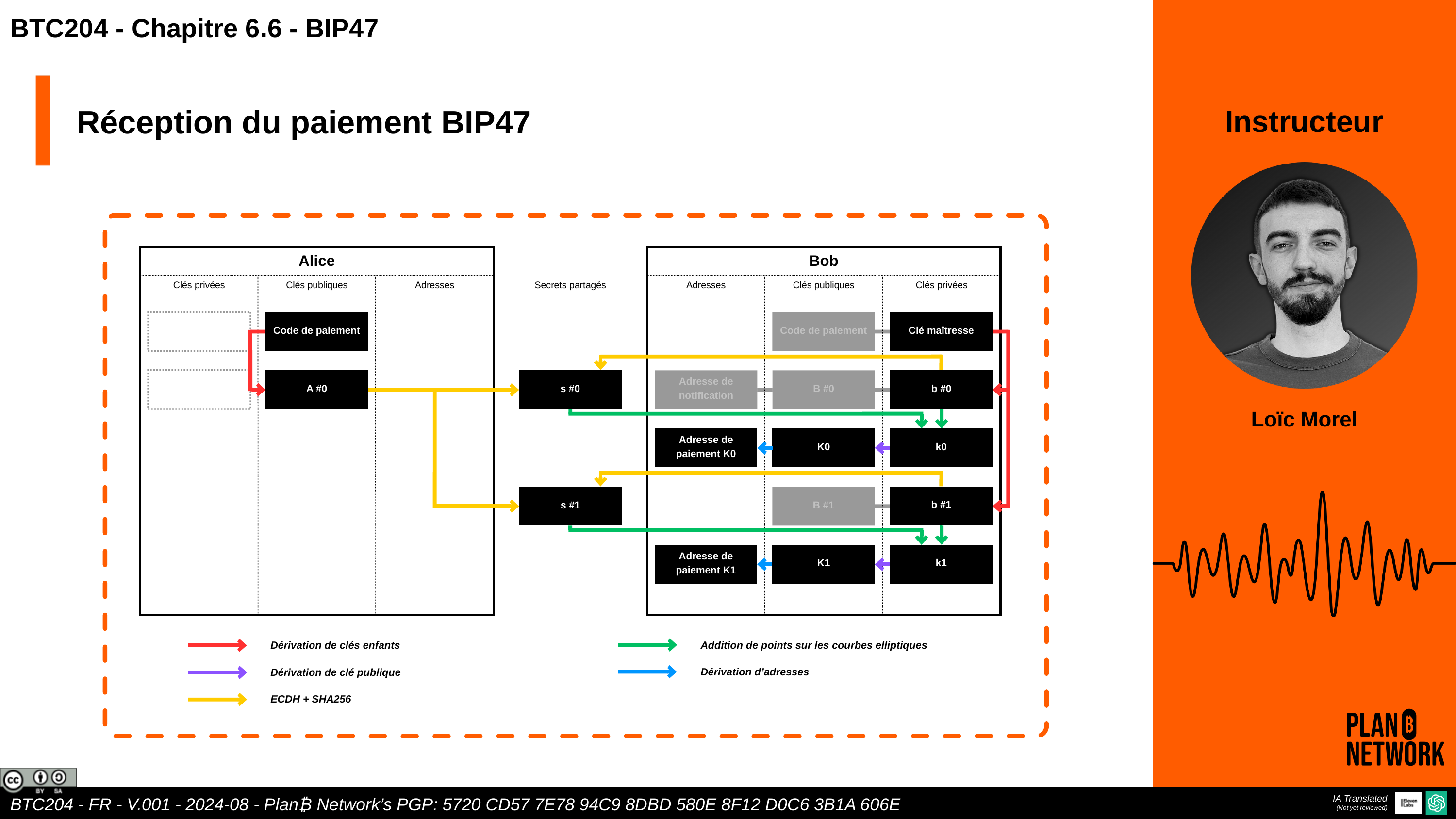

BTC204 - Chapitre 6.6 - BIP47

Réception du paiement BIP47
Instructeur

Alice

Bob

Clés privées
Clés publiques
Adresses
Secrets partagés
Adresses
Clés publiques
Clés privées

Clé maîtresse

Code de paiement

Code de paiement

b #0

A #0

s #0

Adresse de notification

B #0

Loïc Morel

k0

Adresse de paiement K0

K0

b #1

s #1

B #1

k1

Adresse de paiement K1

K1

Dérivation de clés enfants
Addition de points sur les courbes elliptiques

Dérivation d’adresses
Dérivation de clé publique

ECDH + SHA256

IA Translated
(Not yet reviewed)
BTC204 - FR - V.001 - 2024-08 - Plan₿ Network’s PGP: 5720 CD57 7E78 94C9 8DBD 580E 8F12 D0C6 3B1A 606E